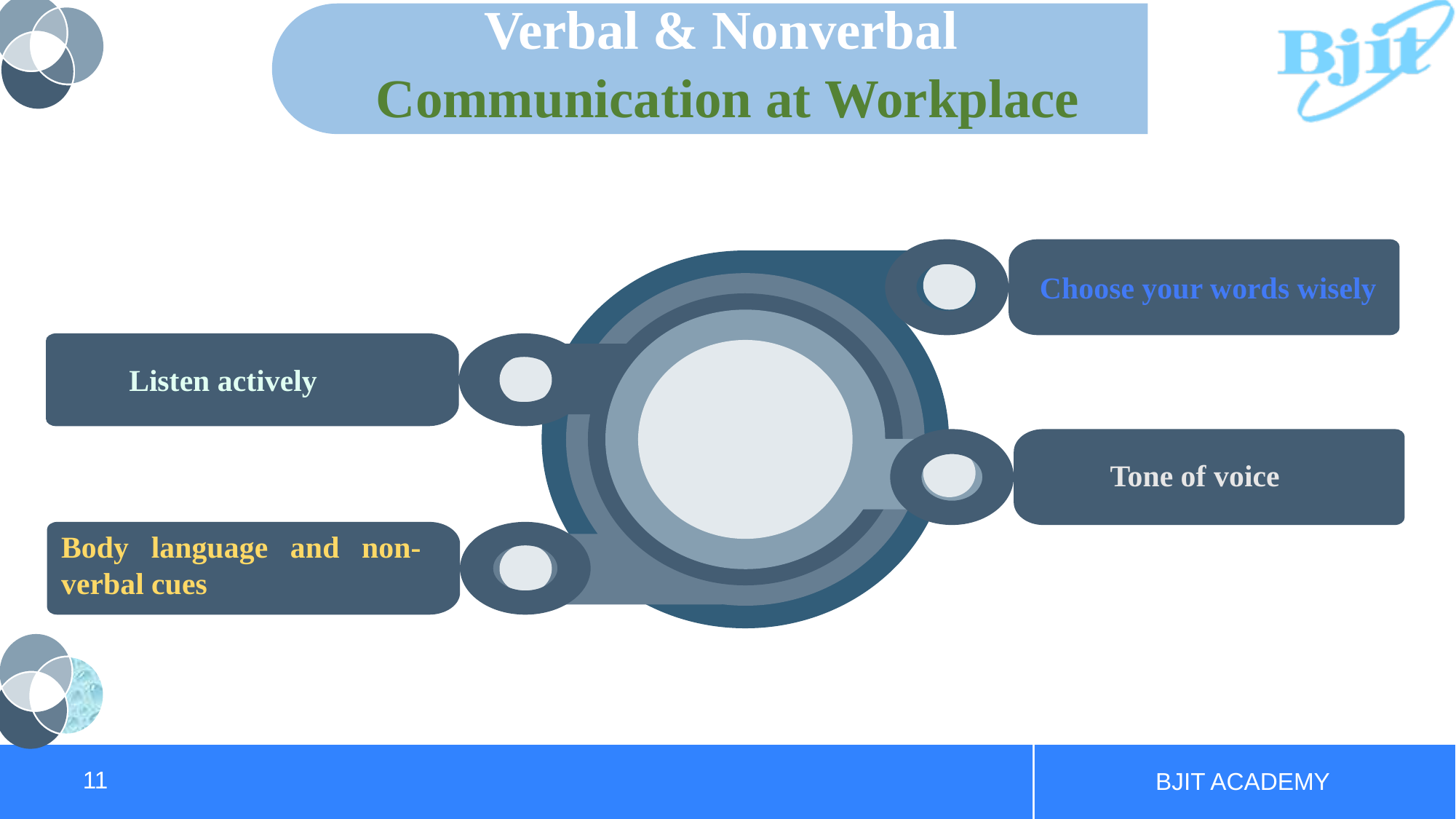

Verbal & Nonverbal
Communication at Workplace

Choose your words wisely

Listen actively

Tone of voice

Body language and non-verbal cues

BJIT ACADEMY
11